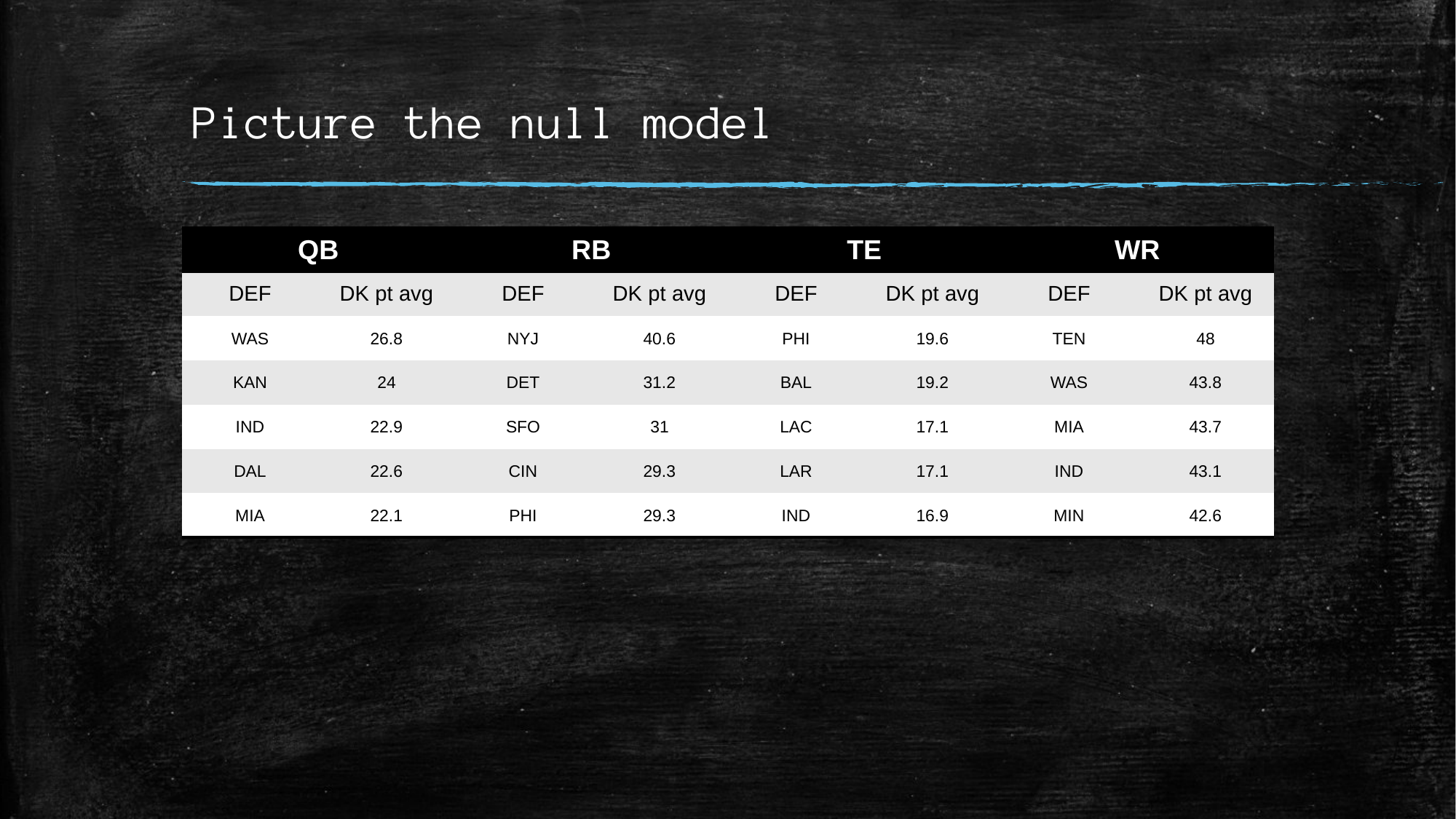

# Picture the null model
| QB |  | RB |  | TE |  | WR |  |
| --- | --- | --- | --- | --- | --- | --- | --- |
| DEF | DK pt avg | DEF | DK pt avg | DEF | DK pt avg | DEF | DK pt avg |
| WAS | 26.8 | NYJ | 40.6 | PHI | 19.6 | TEN | 48 |
| KAN | 24 | DET | 31.2 | BAL | 19.2 | WAS | 43.8 |
| IND | 22.9 | SFO | 31 | LAC | 17.1 | MIA | 43.7 |
| DAL | 22.6 | CIN | 29.3 | LAR | 17.1 | IND | 43.1 |
| MIA | 22.1 | PHI | 29.3 | IND | 16.9 | MIN | 42.6 |